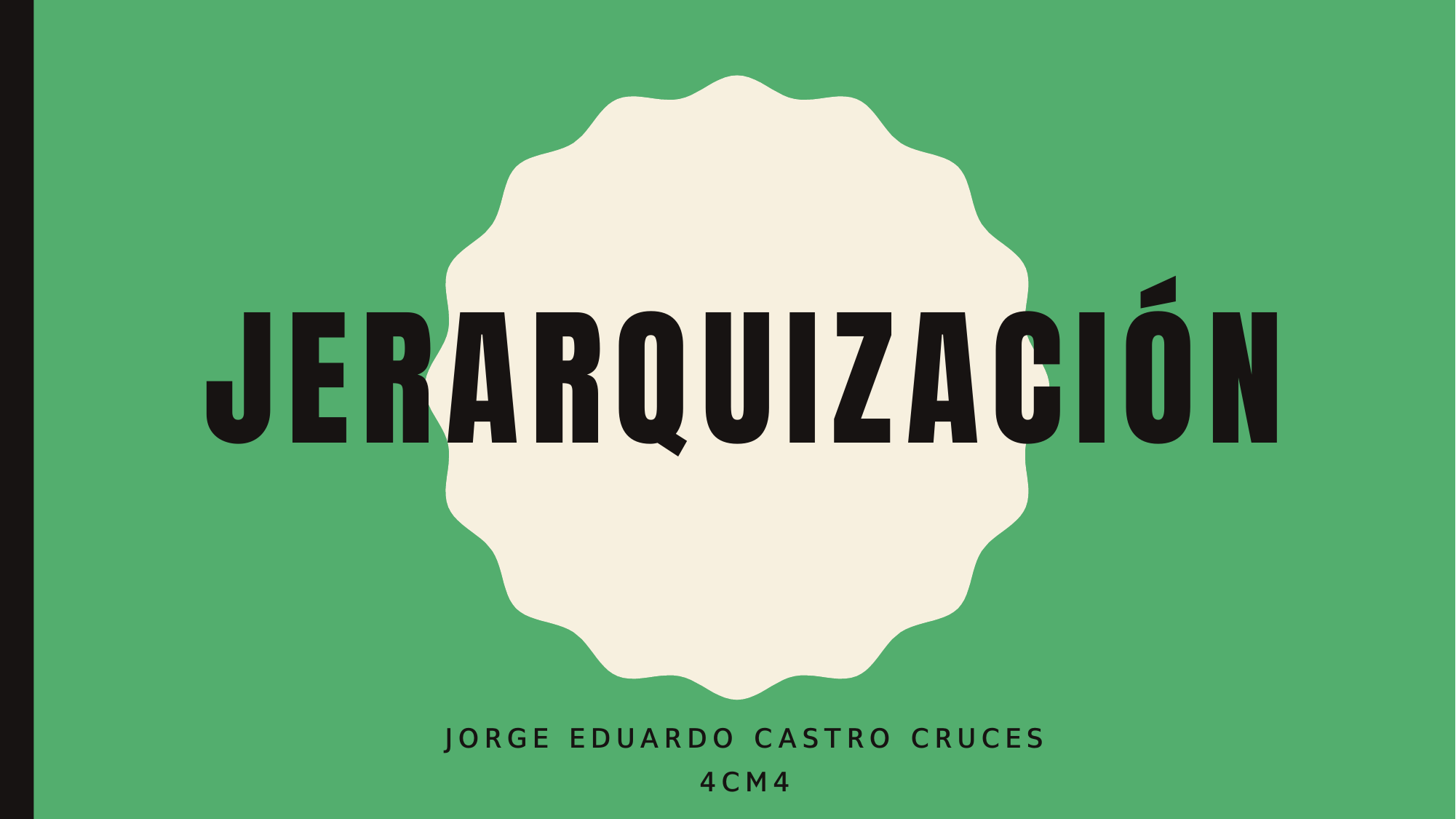

# jerarquización
Jorge Eduardo castro Cruces
4cm4